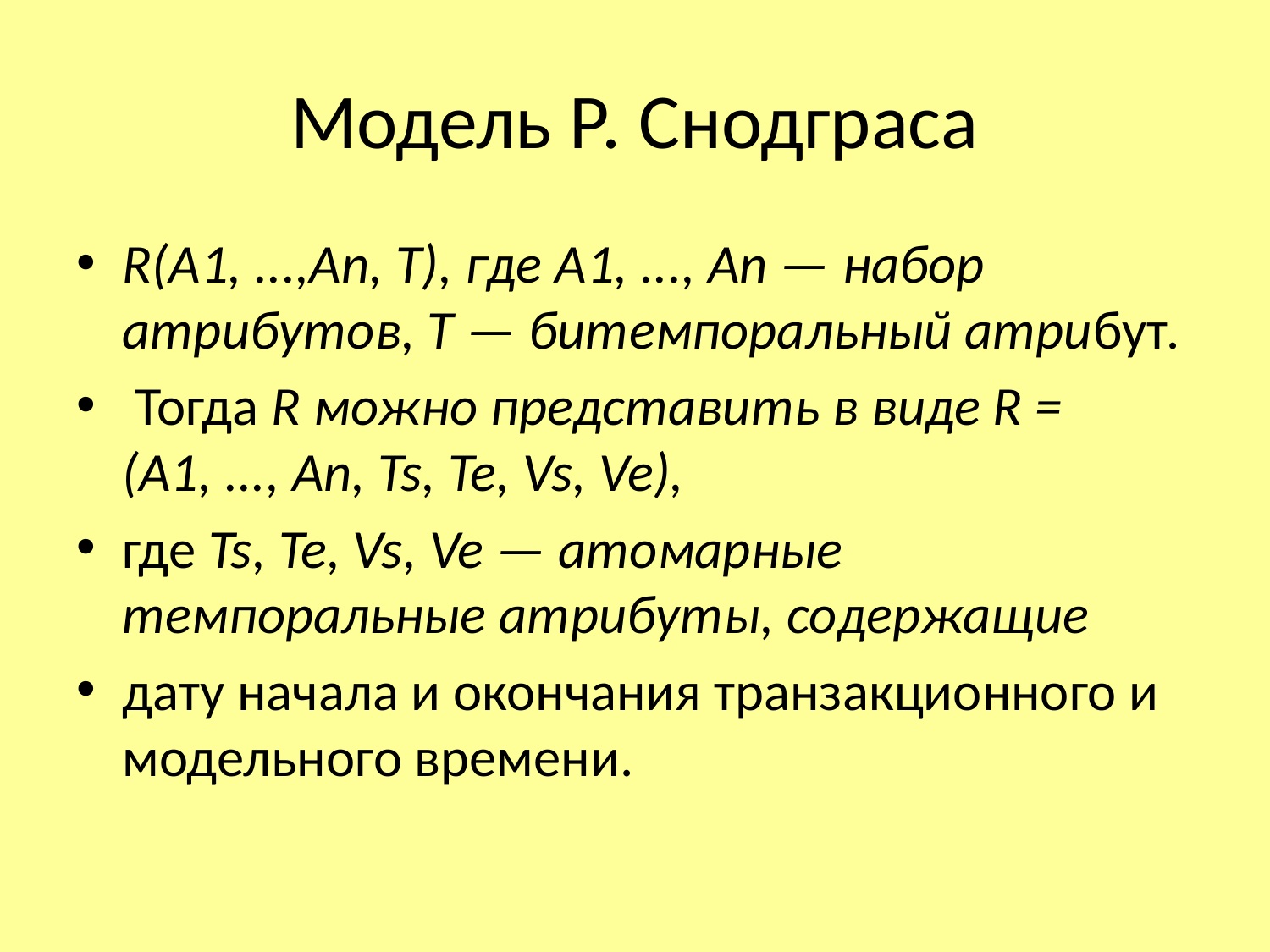

# Модель Р. Снодграса
R(А1, ...,Аn, T), где А1, ..., An — набор атрибутов, Т — битемпоральный атрибут.
 Тогда R можно представить в виде R = (А1, ..., Аn, Ts, Te, Vs, Ve),
где Ts, Te, Vs, Ve — атомарные темпоральные атрибуты, содержащие
дату начала и окончания транзакционного и модельного времени.